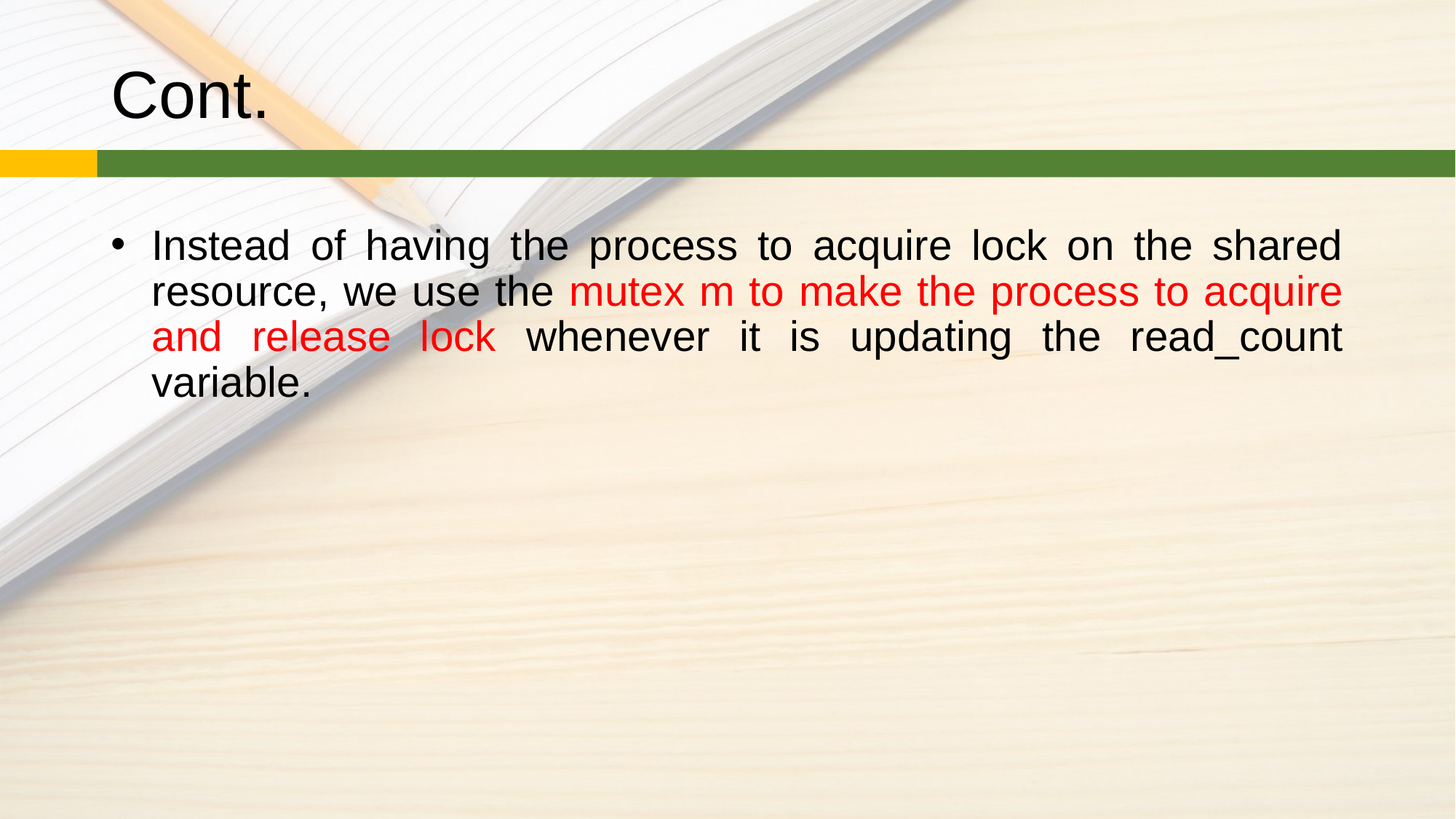

# Cont.
Instead of having the process to acquire lock on the shared resource, we use the mutex m to make the process to acquire and release lock whenever it is updating the read_count variable.